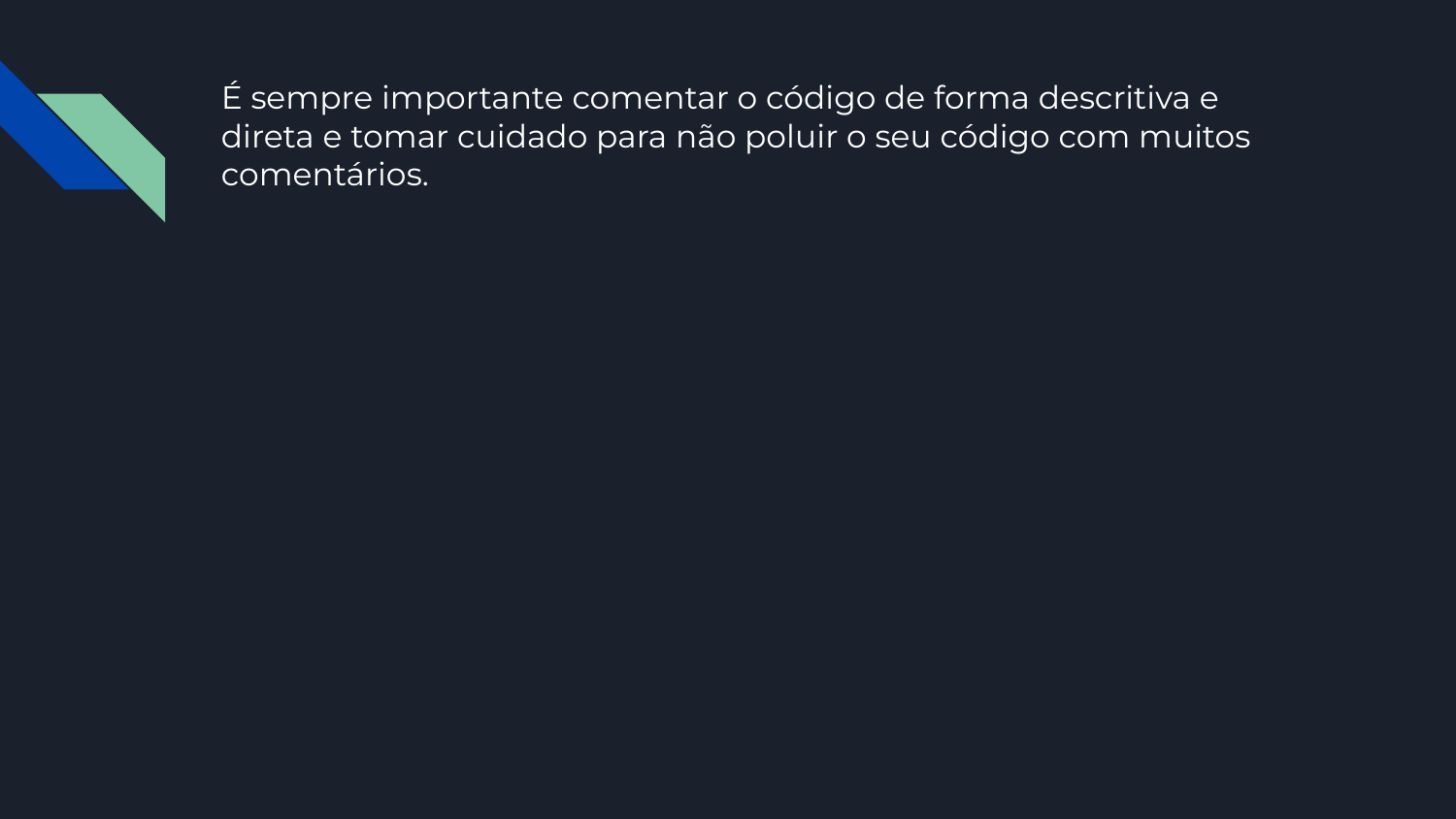

# É sempre importante comentar o código de forma descritiva e direta e tomar cuidado para não poluir o seu código com muitos comentários.